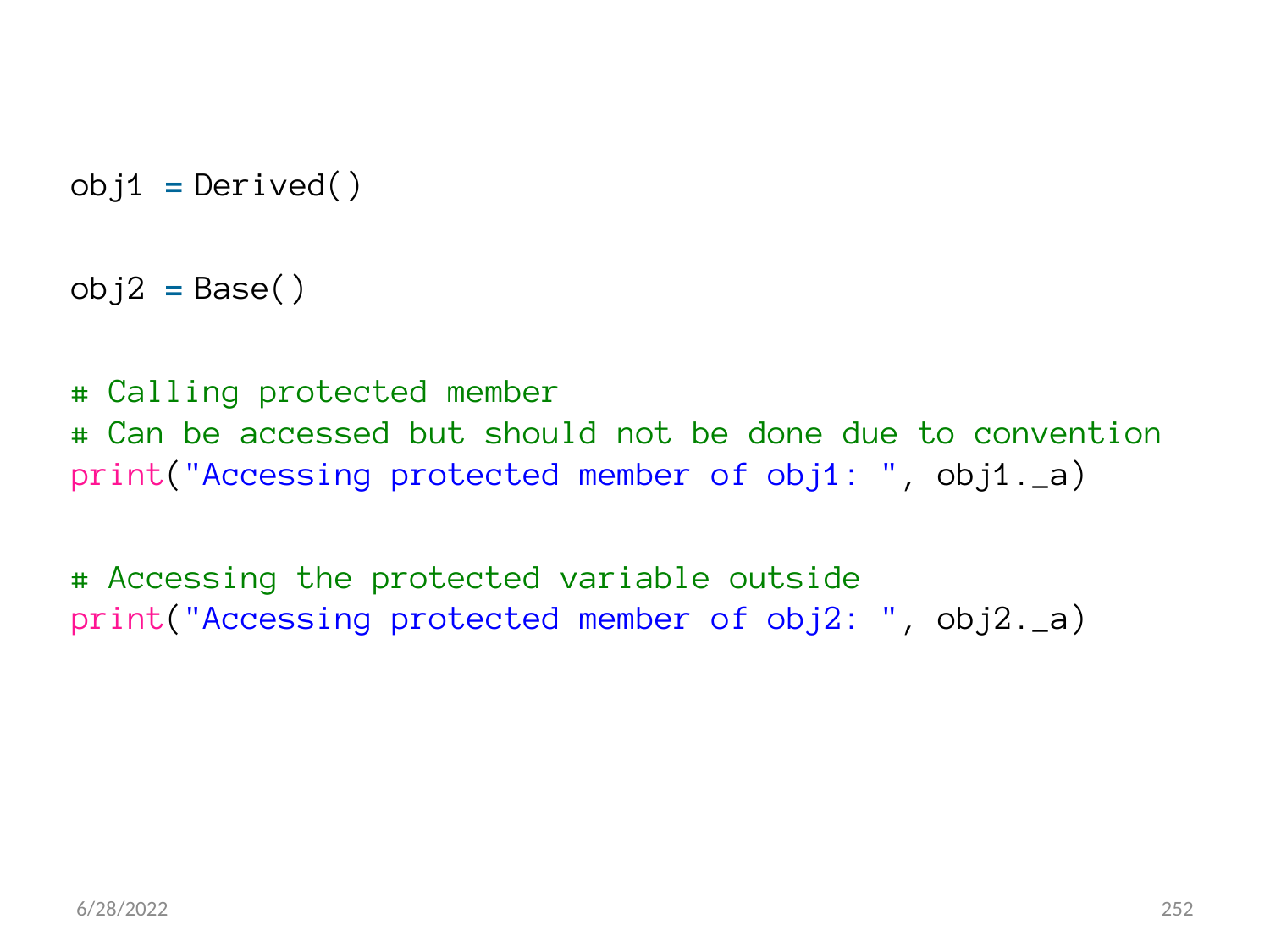

obj1 = Derived()

obj2 = Base()

# Calling protected member
# Can be accessed but should not be done due to convention
print("Accessing protected member of obj1: ", obj1._a)

# Accessing the protected variable outside
print("Accessing protected member of obj2: ", obj2._a)

6/28/2022
252